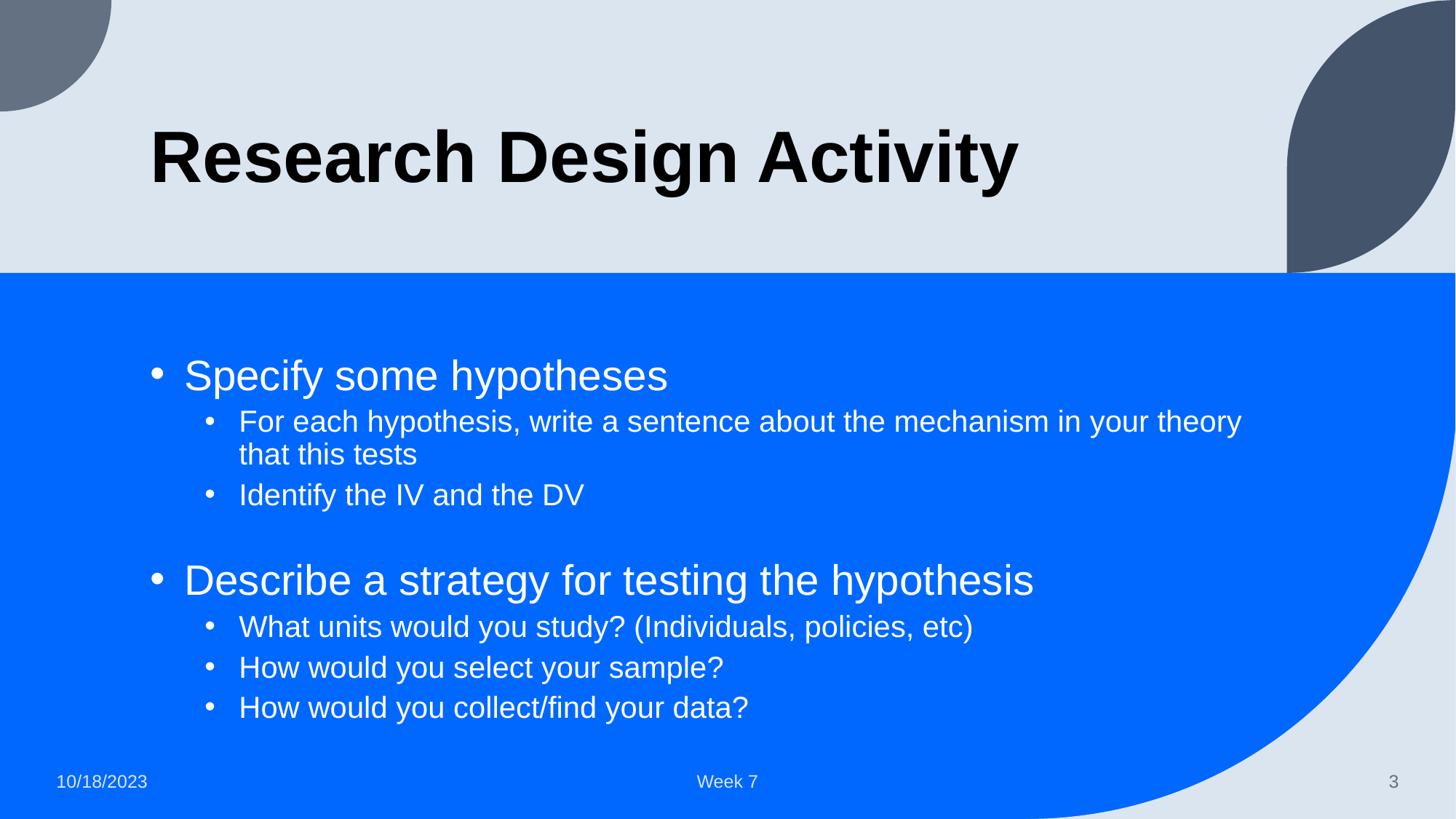

# Research Design Activity
Specify some hypotheses
For each hypothesis, write a sentence about the mechanism in your theory that this tests
Identify the IV and the DV
Describe a strategy for testing the hypothesis
What units would you study? (Individuals, policies, etc)
How would you select your sample?
How would you collect/find your data?
10/18/2023
Week 7
3